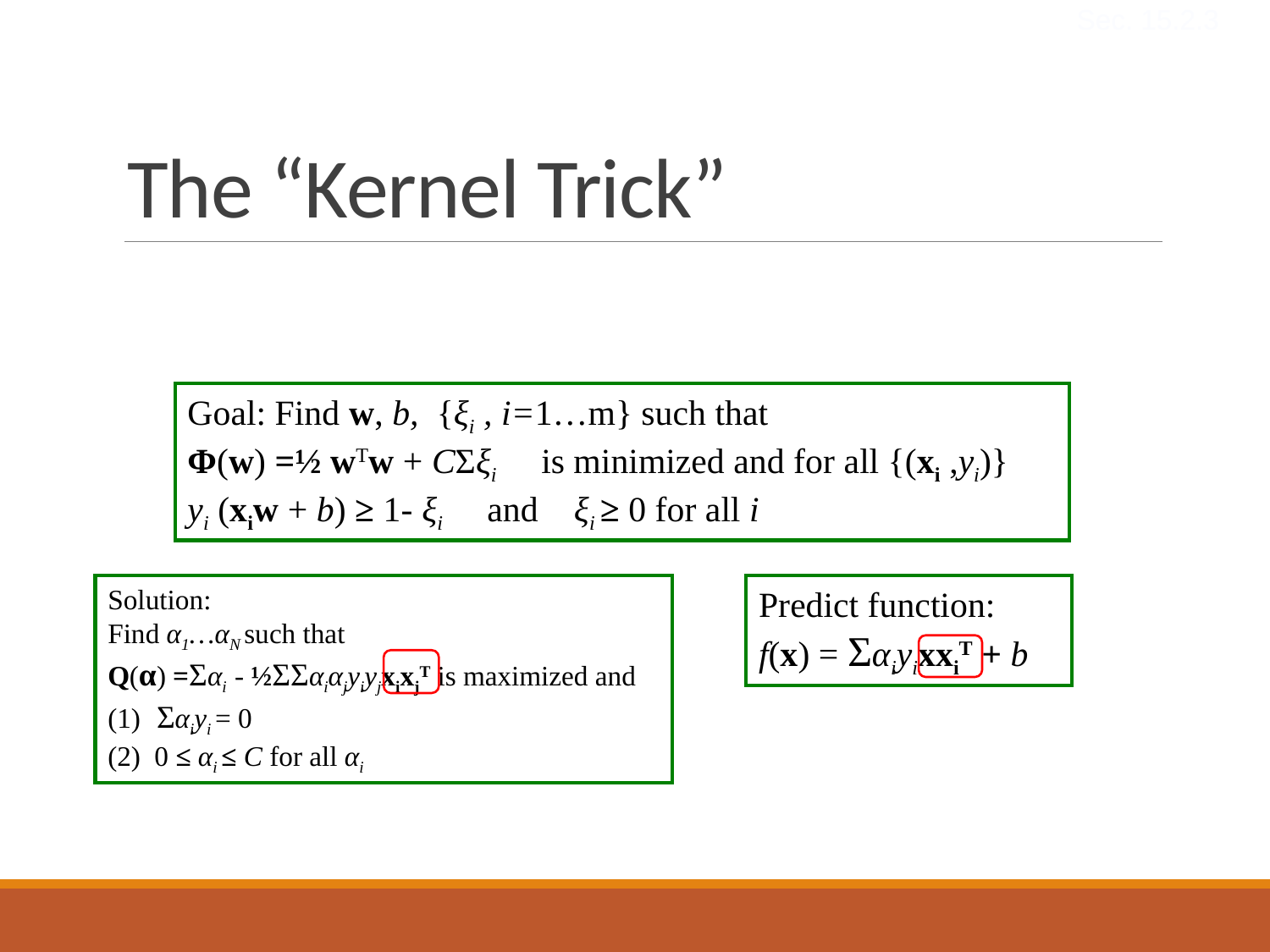

Sec. 15.2.3
# The “Kernel Trick”
Goal: Find w, b,  {ξi , i=1…m} such that
Φ(w) =½ wTw + CΣξi     is minimized and for all {(xi ,yi)}
yi (xiw + b) ≥ 1- ξi     and    ξi ≥ 0 for all i
Solution:
Find α1…αN such that
Q(α) =Σαi  - ½ΣΣαiαjyiyjxixjT is maximized and
(1)  Σαiyi = 0
(2)  0 ≤ αi ≤ C for all αi
Predict function:
f(x) = ΣαiyixxiT + b